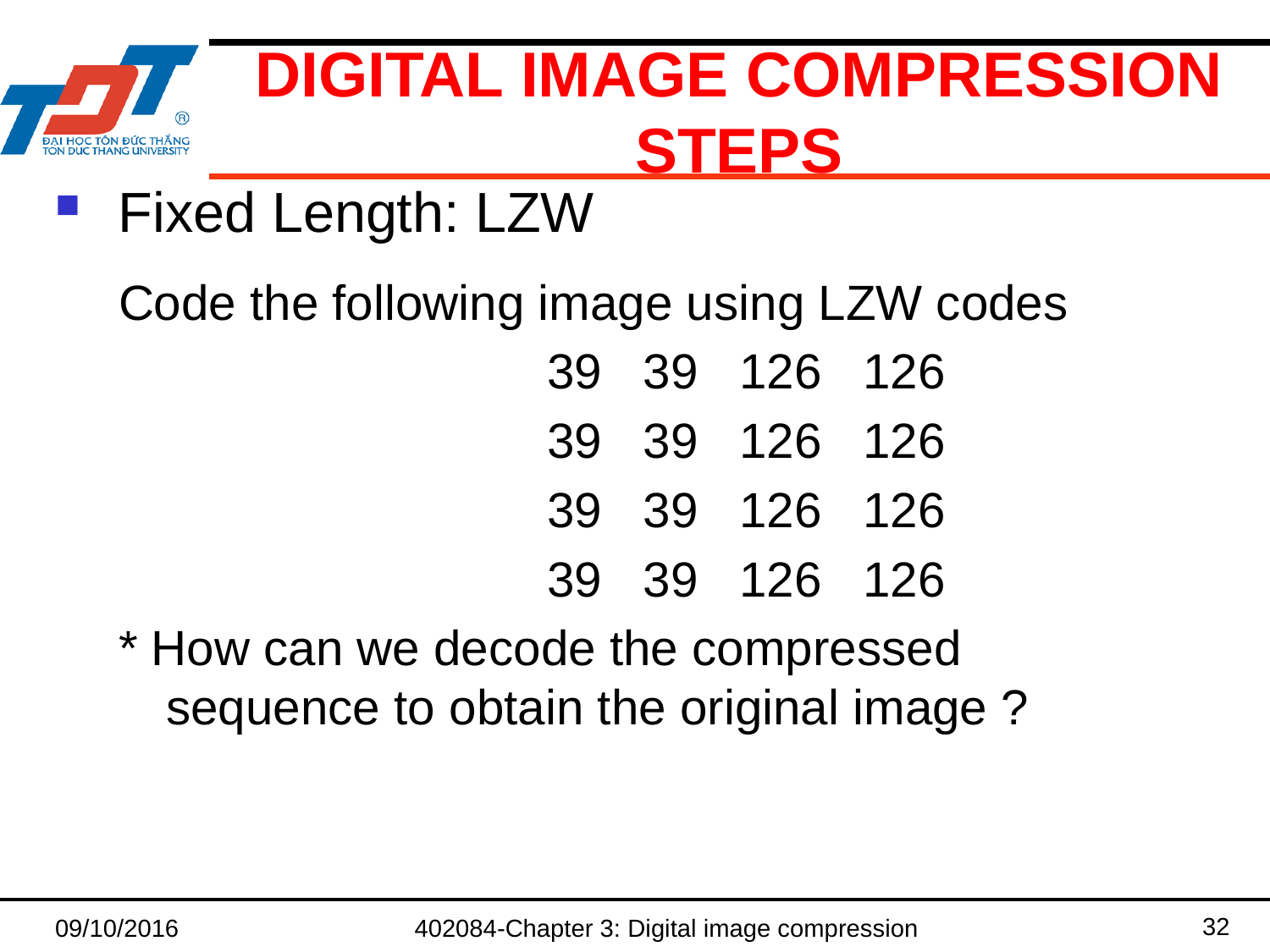

# Digital image compression steps
 Fixed Length: LZW

Code the following image using LZW codes
				39   39   126   126
				39   39   126   126
				39   39   126   126
				39   39   126   126
* How can we decode the compressed sequence to obtain the original image ?
32
09/10/2016
402084-Chapter 3: Digital image compression